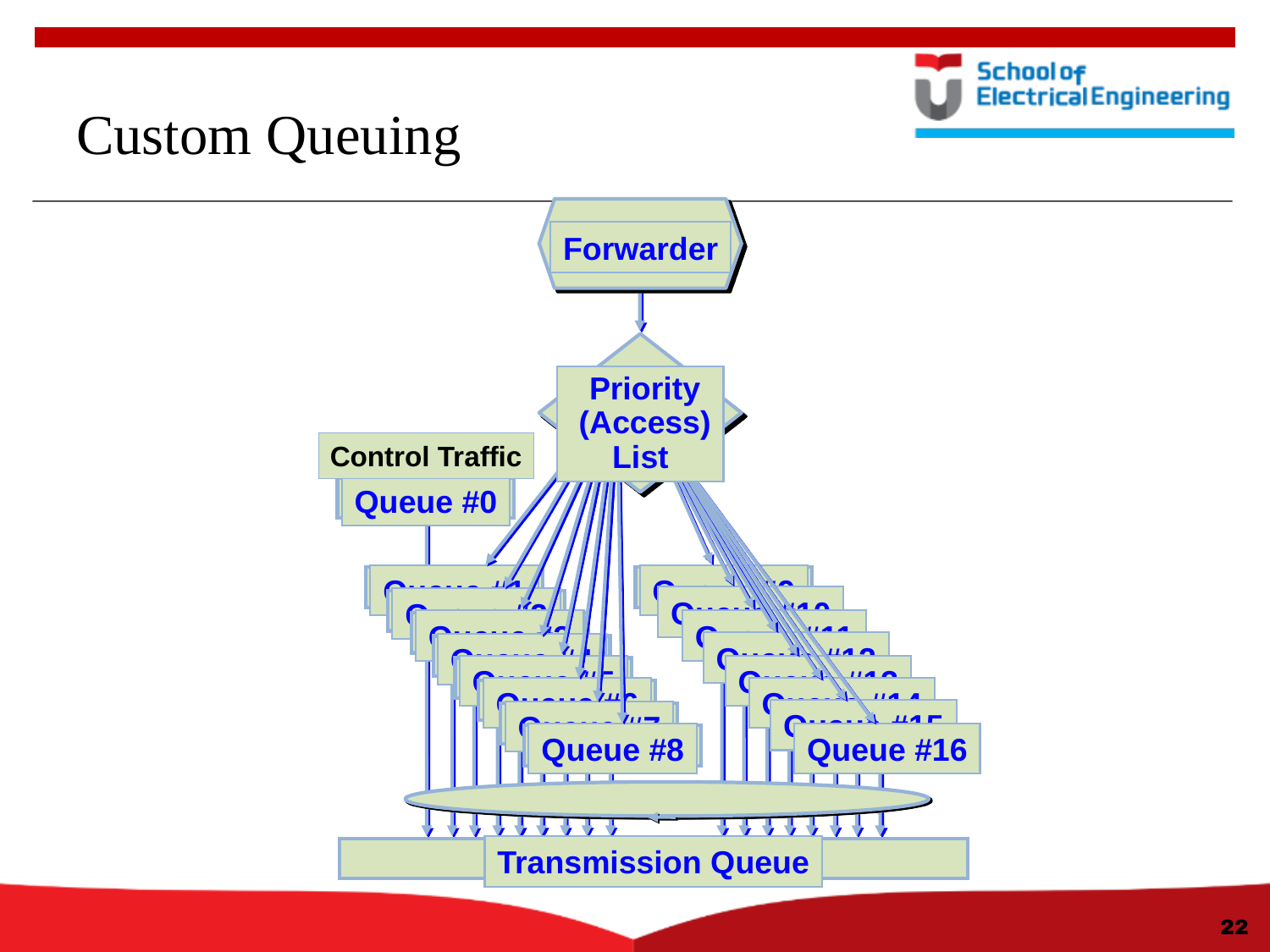

# Custom Queuing

Forwarder

 Priority
 (Access)
 List
Control Traffic

Queue #0

Queue #1
Queue #9

Queue #10
Queue #2

Queue #3
Queue #11

Queue #12
Queue #4

Queue #5
Queue #13

Queue #6
Queue #14

Queue #15
Queue #7

Queue #8
Queue #16

Transmission Queue

22